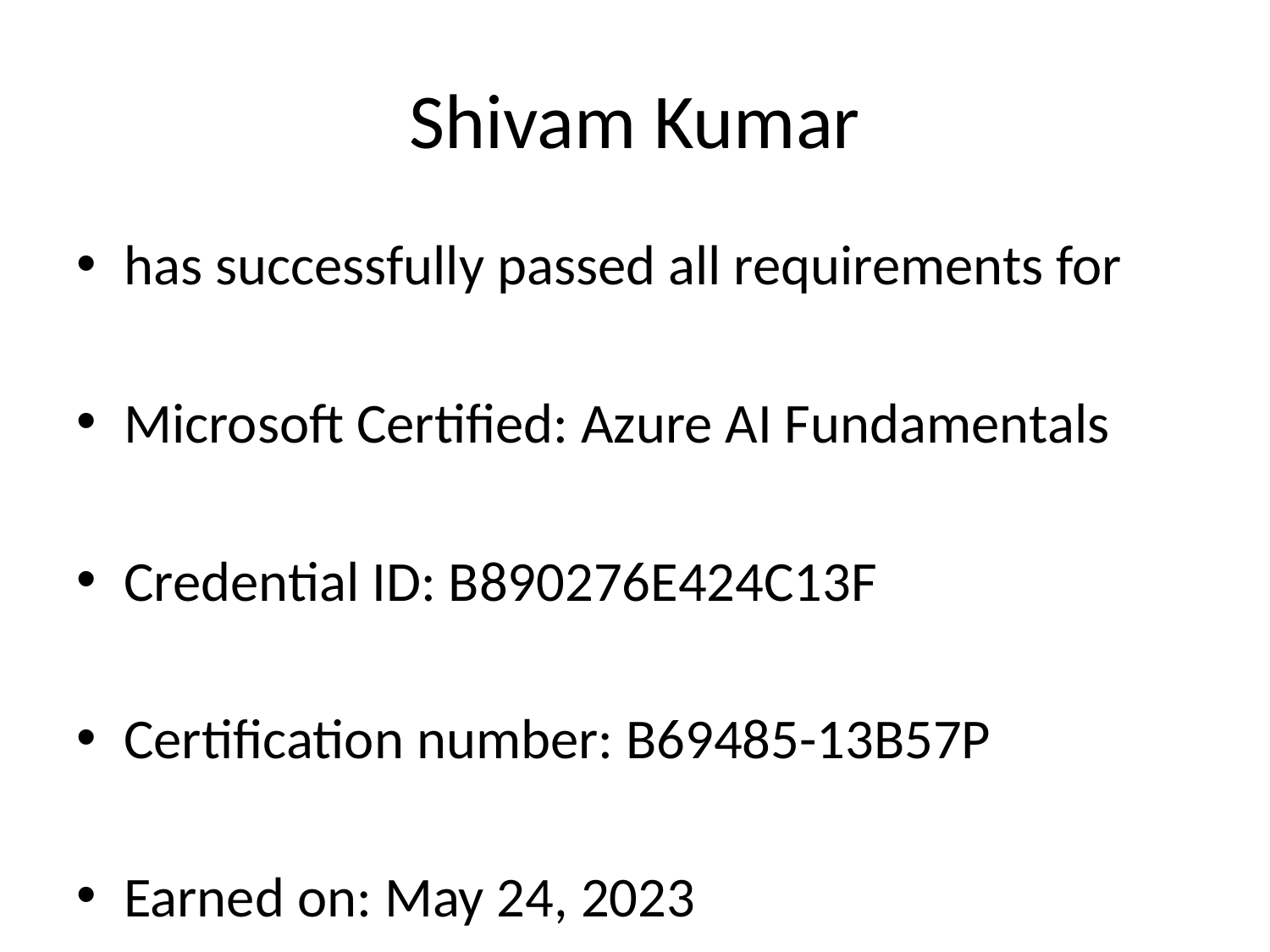

# Shivam Kumar
has successfully passed all requirements for

Microsoft Certified: Azure AI Fundamentals

Credential ID: B890276E424C13F

Certification number: B69485-13B57P

Earned on: May 24, 2023

＂ Online Verifiable

8/31/25, 7:19 PM Credentials - shivamsavarn | Microsoft Learn

https://learn.microsoft.com/en-us/users/shivamsavarn/credentials/certification/azure-ai-fundamentals?tab=credentials-tab 1/1